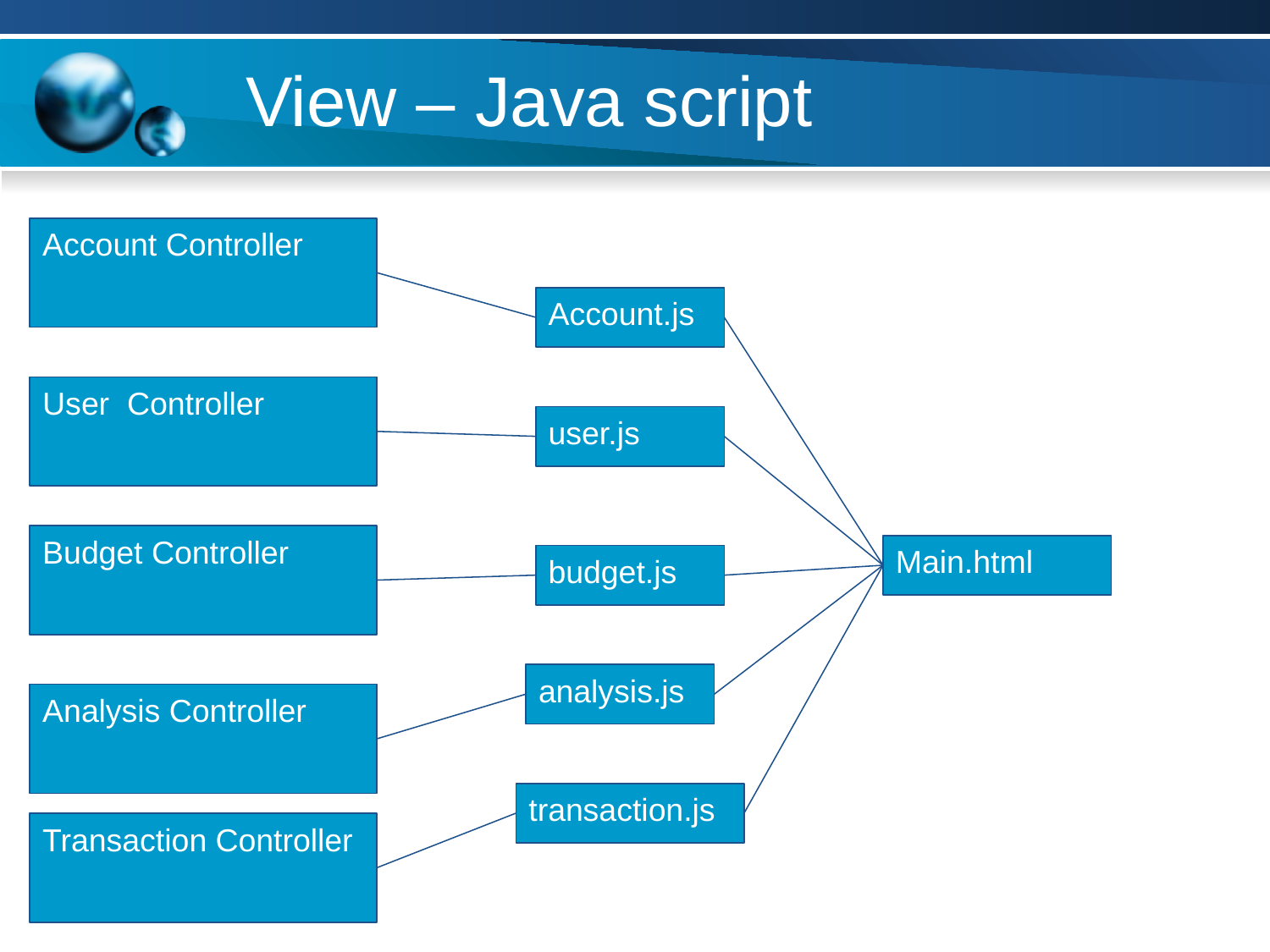

# View – Java script

Account Controller
Account.js
User  Controller
user.js
Budget Controller
Main.html
budget.js
analysis.js
Analysis Controller
transaction.js
Transaction Controller
10